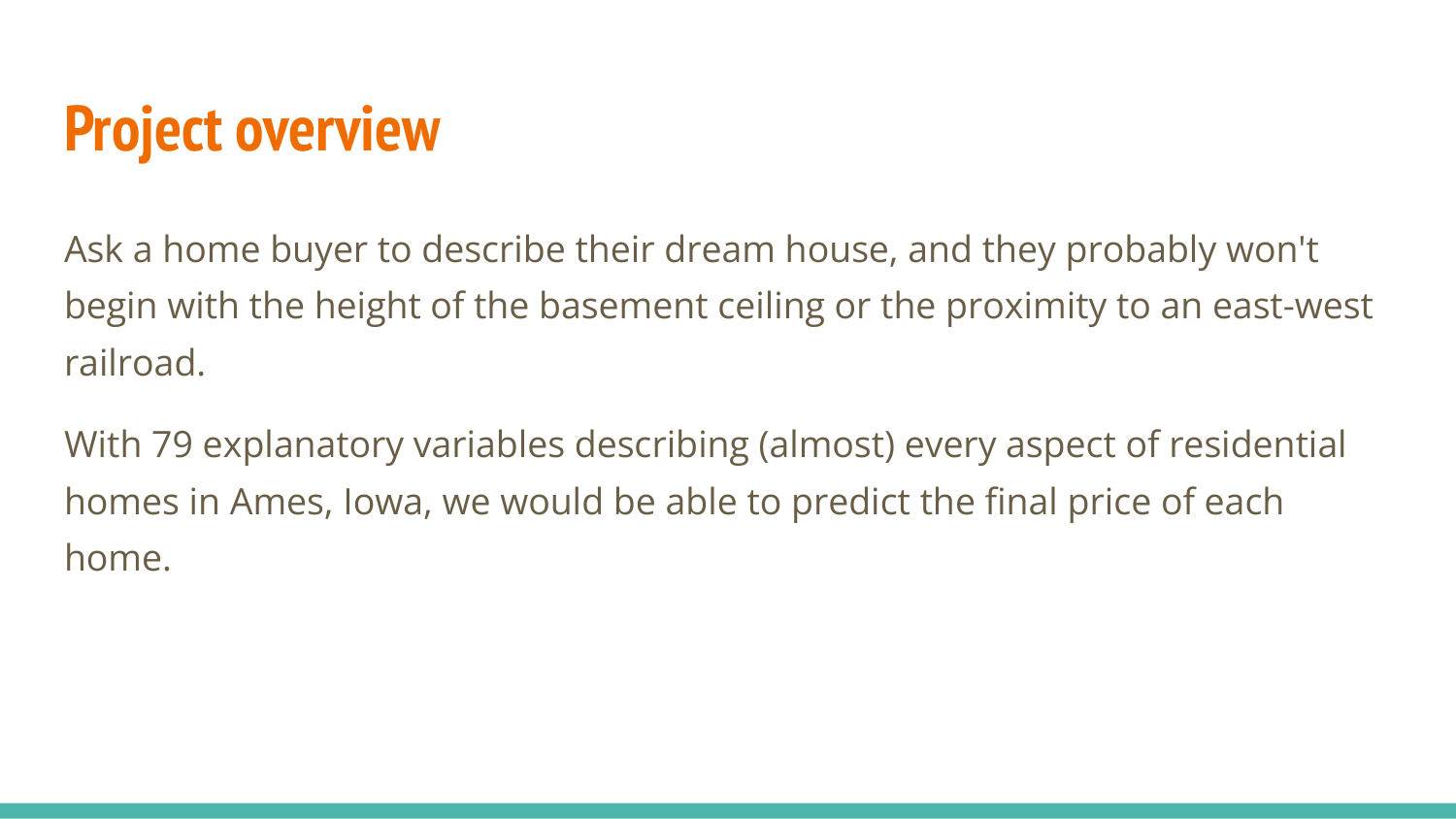

# Project overview
Ask a home buyer to describe their dream house, and they probably won't begin with the height of the basement ceiling or the proximity to an east-west railroad.
With 79 explanatory variables describing (almost) every aspect of residential homes in Ames, Iowa, we would be able to predict the final price of each home.